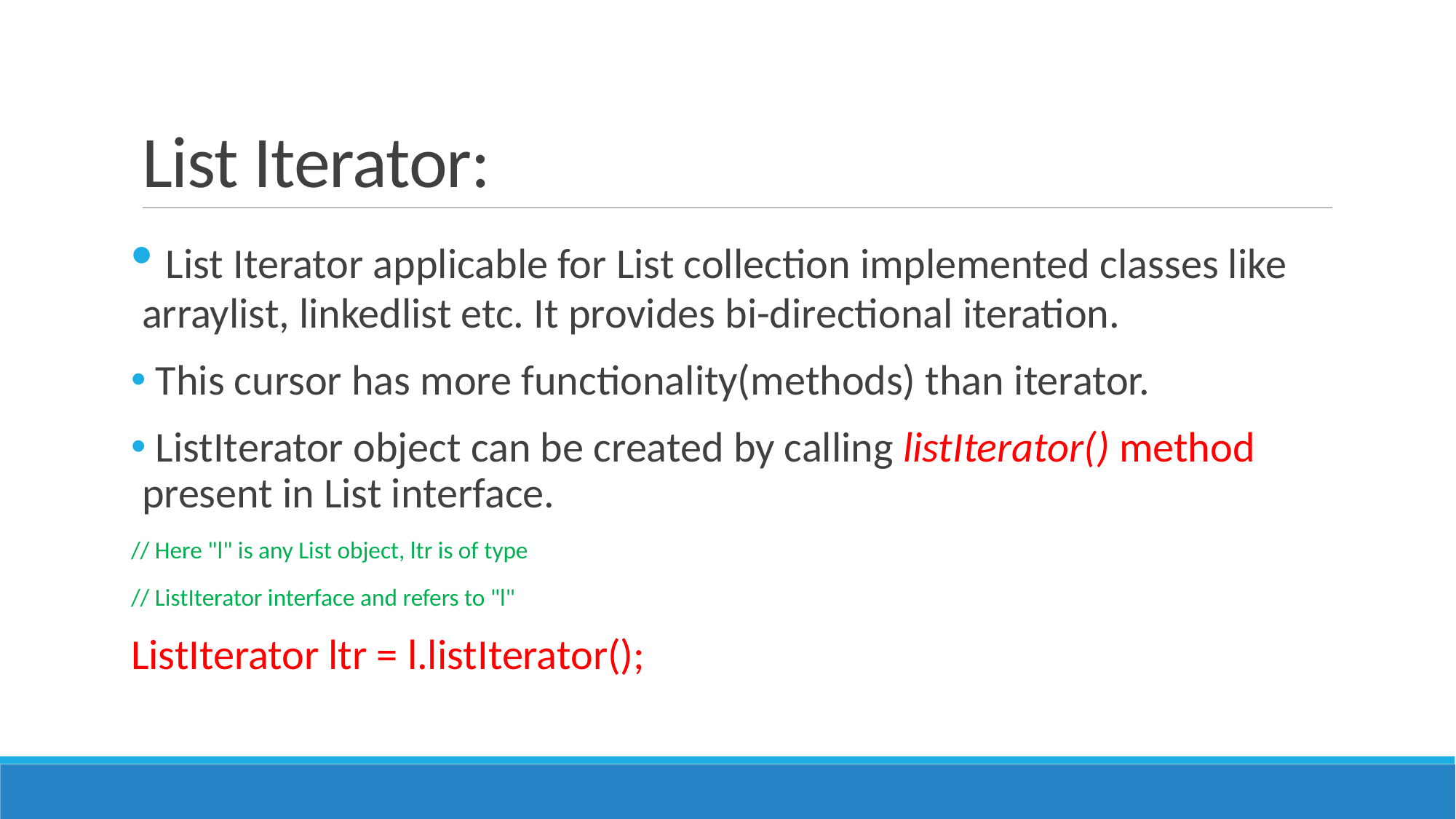

# List Iterator:
 List Iterator applicable for List collection implemented classes like arraylist, linkedlist etc. It provides bi-directional iteration.
 This cursor has more functionality(methods) than iterator.
 ListIterator object can be created by calling listIterator() method present in List interface.
// Here "l" is any List object, ltr is of type
// ListIterator interface and refers to "l"
ListIterator ltr = l.listIterator();